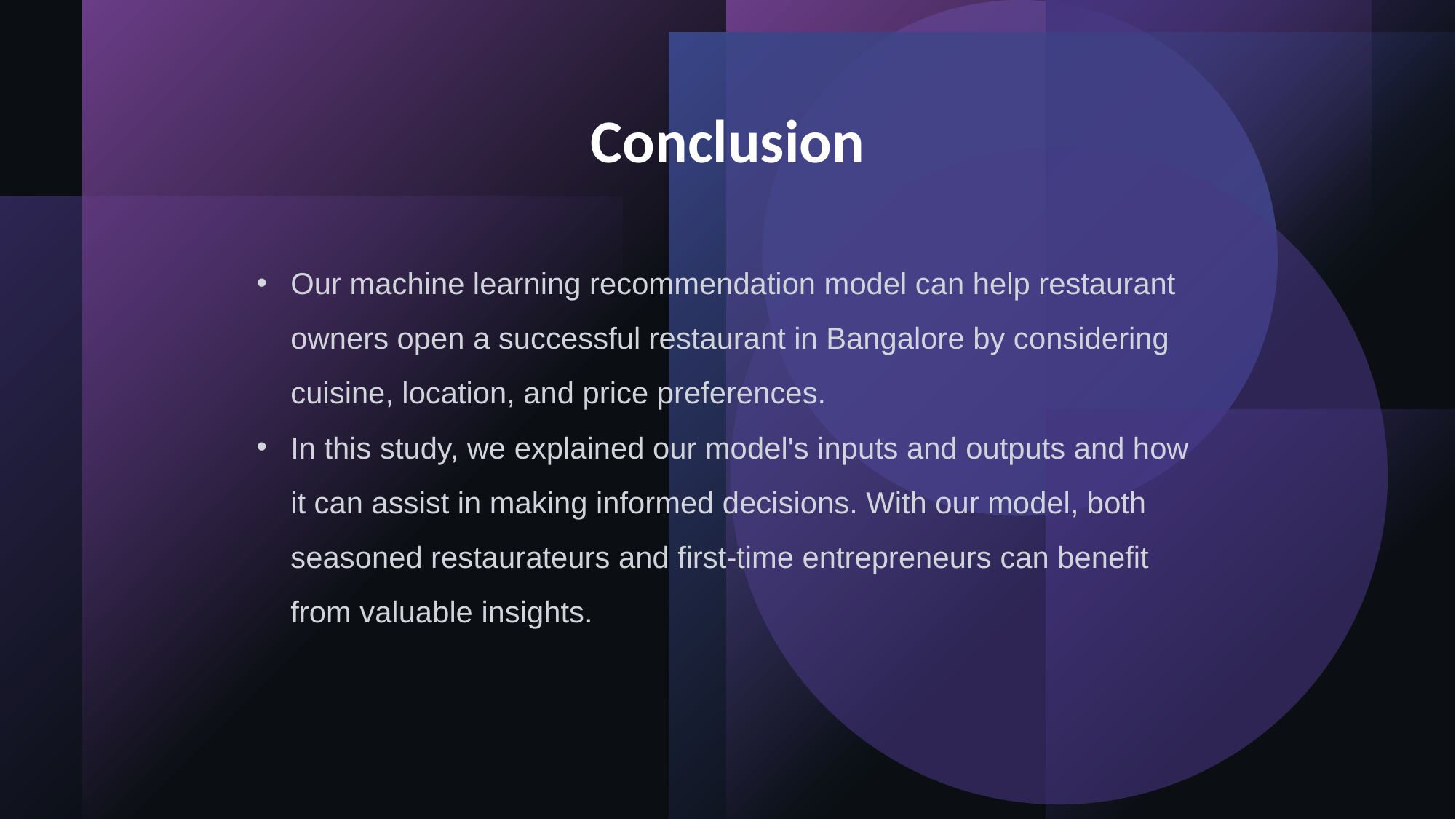

Conclusion
Our machine learning recommendation model can help restaurant owners open a successful restaurant in Bangalore by considering cuisine, location, and price preferences.
In this study, we explained our model's inputs and outputs and how it can assist in making informed decisions. With our model, both seasoned restaurateurs and first-time entrepreneurs can benefit from valuable insights.